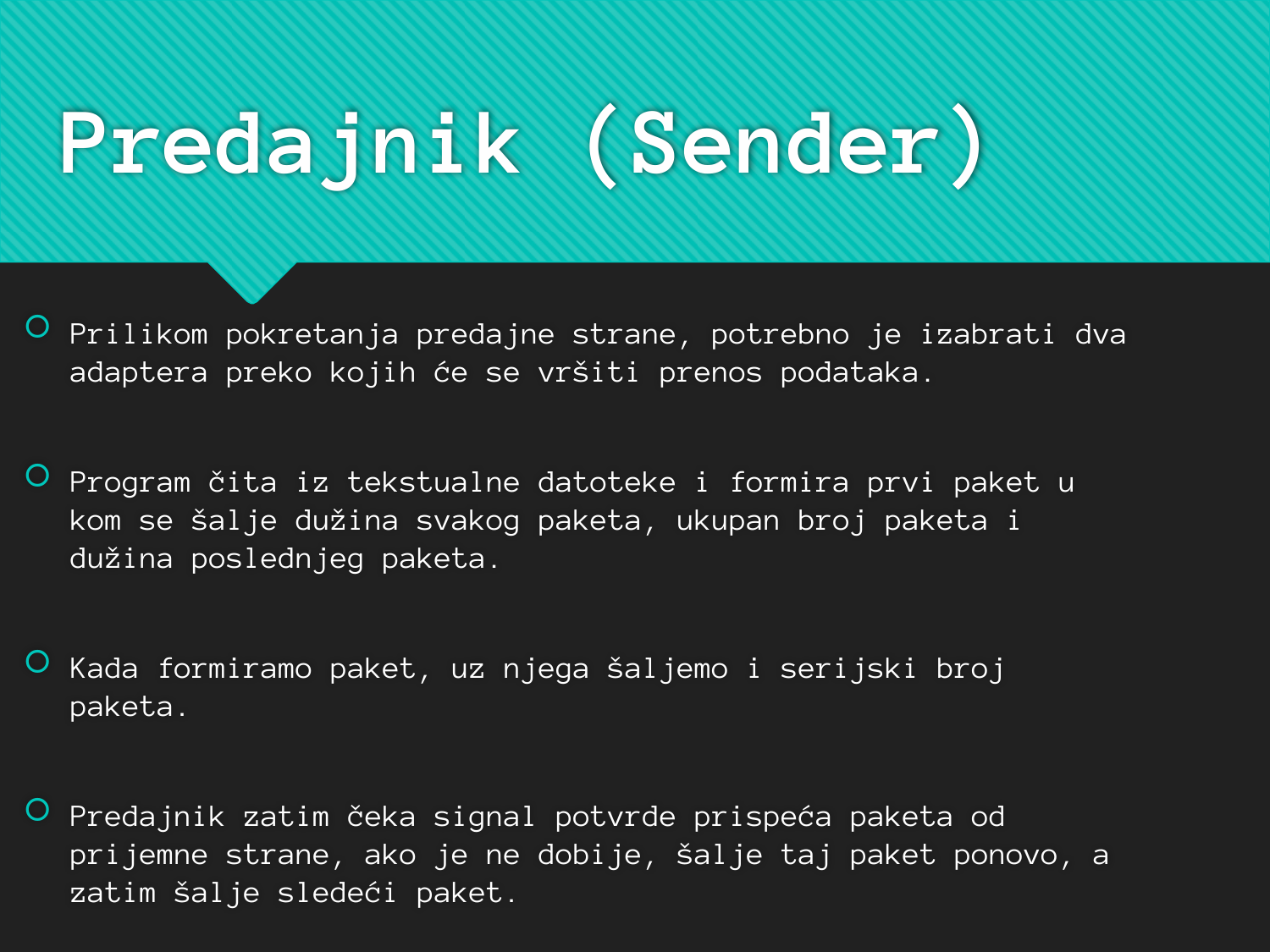

# Predajnik (Sender)
Prilikom pokretanja predajne strane, potrebno je izabrati dva adaptera preko kojih će se vršiti prenos podataka.

Program čita iz tekstualne datoteke i formira prvi paket u kom se šalje dužina svakog paketa, ukupan broj paketa i dužina poslednjeg paketa.

Kada formiramo paket, uz njega šaljemo i serijski broj paketa.

Predajnik zatim čeka signal potvrde prispeća paketa od prijemne strane, ako je ne dobije, šalje taj paket ponovo, a zatim šalje sledeći paket.